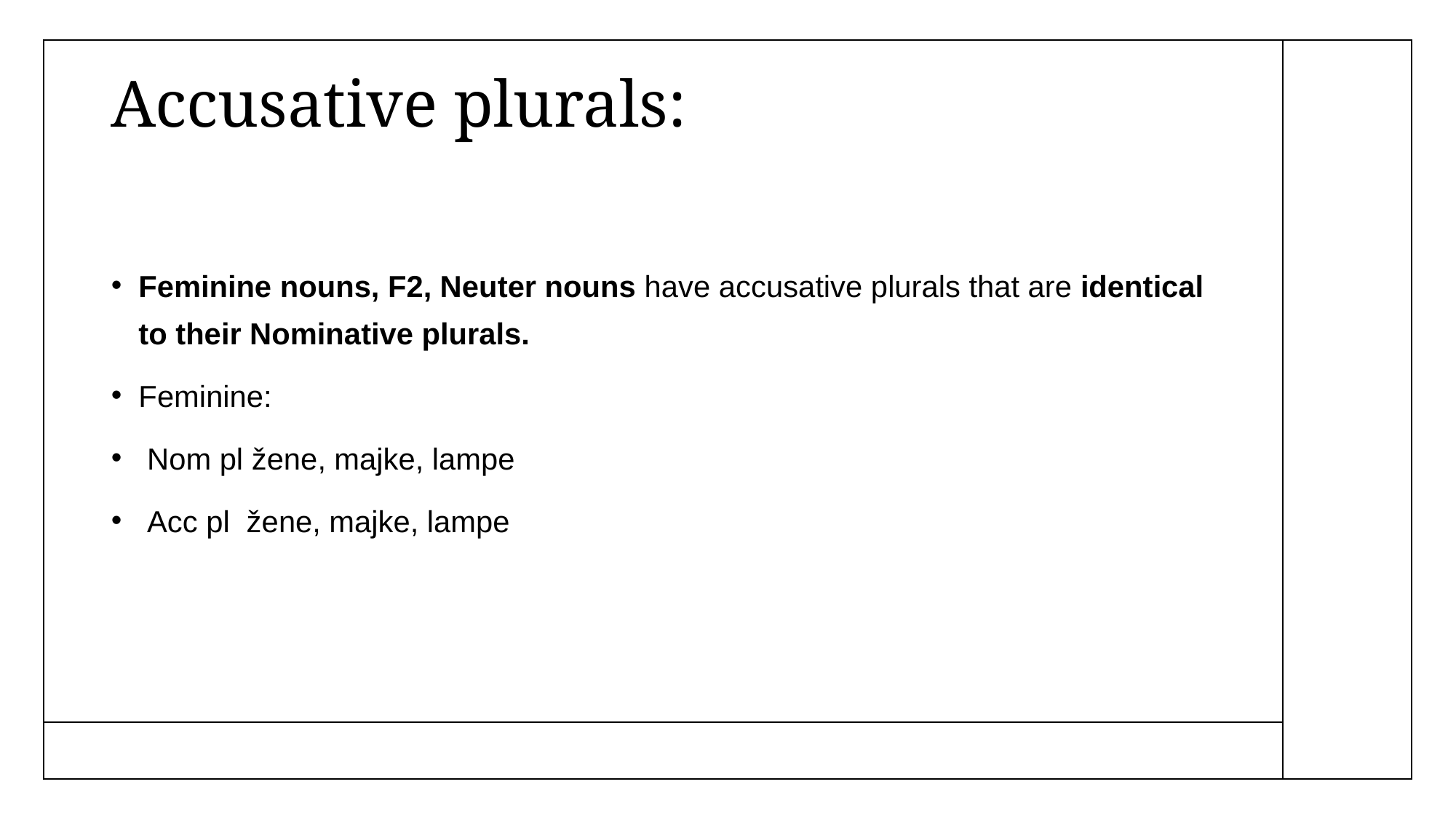

# Accusative plurals:
Feminine nouns, F2, Neuter nouns have accusative plurals that are identical to their Nominative plurals.
Feminine:
 Nom pl žene, majke, lampe
 Acc pl  žene, majke, lampe